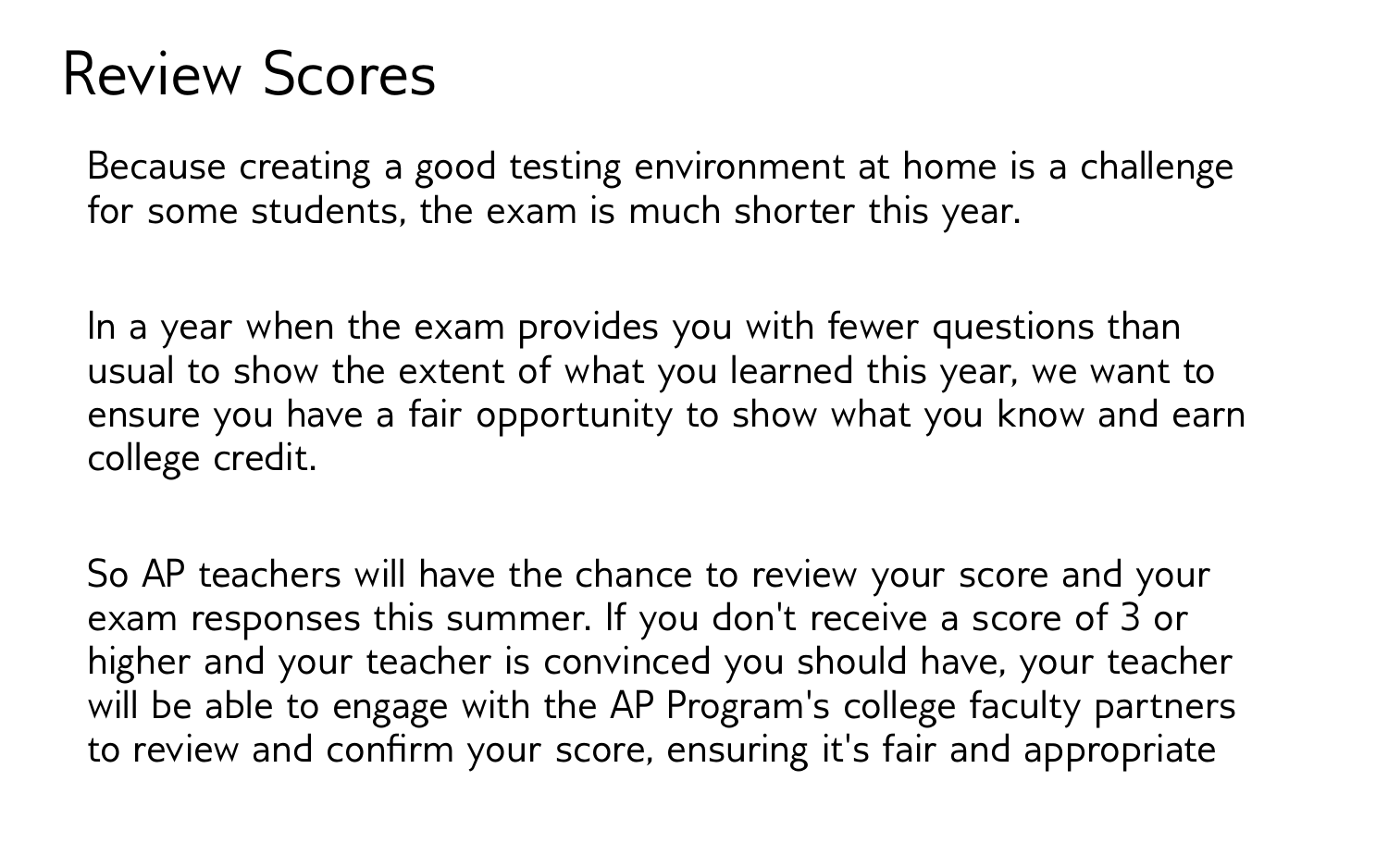

# Review Scores
Because creating a good testing environment at home is a challenge for some students, the exam is much shorter this year.

In a year when the exam provides you with fewer questions than usual to show the extent of what you learned this year, we want to ensure you have a fair opportunity to show what you know and earn college credit.

So AP teachers will have the chance to review your score and your exam responses this summer. If you don't receive a score of 3 or higher and your teacher is convinced you should have, your teacher will be able to engage with the AP Program's college faculty partners to review and confirm your score, ensuring it's fair and appropriate